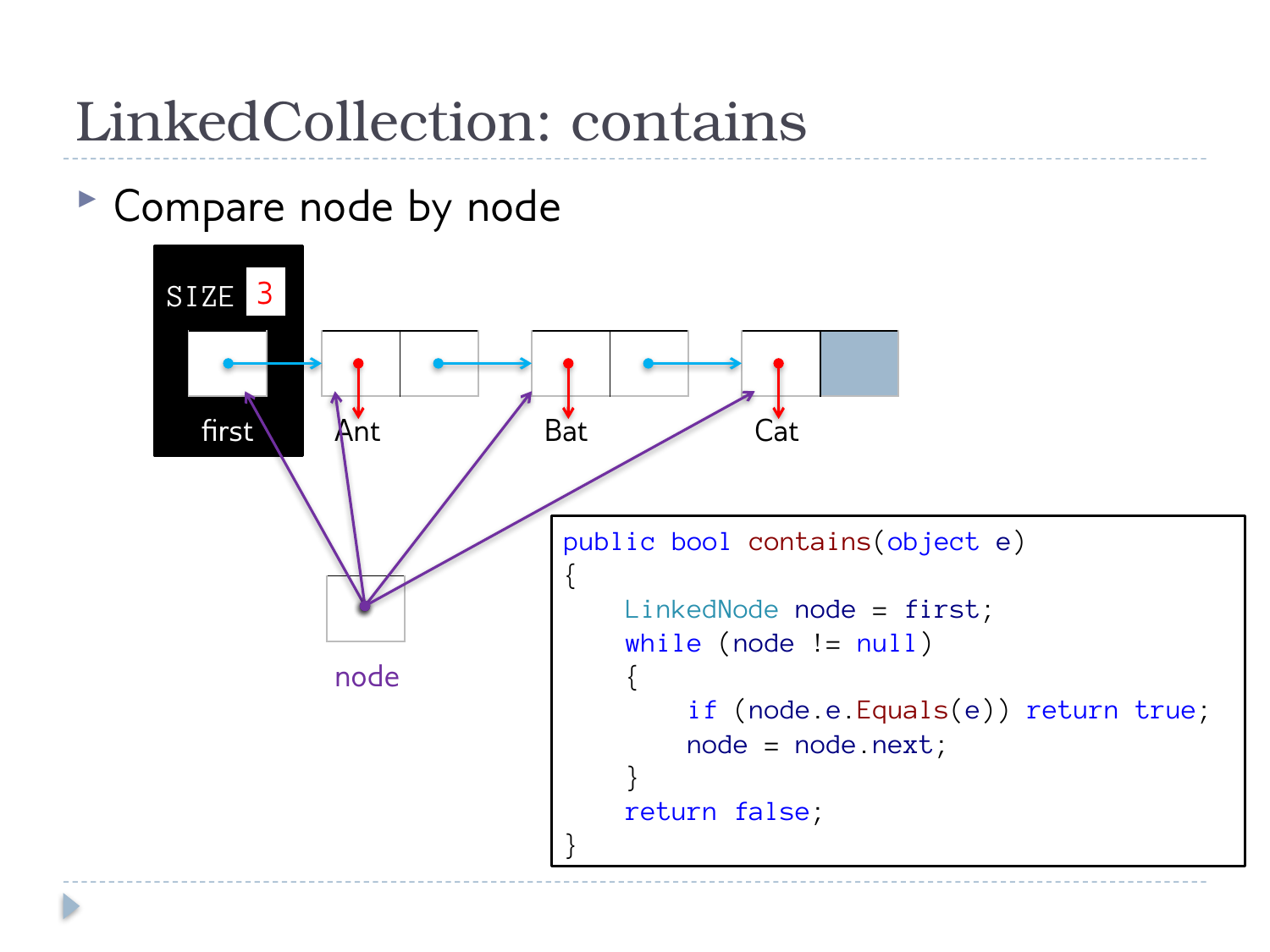

# LinkedCollection: contains
Compare node by node
SIZE

3
|  |
| --- |
|  |  |
| --- | --- |
|  |  |
| --- | --- |
|  |  |
| --- | --- |
| first |
| --- |
| Ant |
| --- |
| Bat |
| --- |
| Cat |
| --- |
public bool contains(object e)
{
    LinkedNode node = first;
    while (node != null)
    {
        if (node.e.Equals(e)) return true;
        node = node.next;
    }
    return false;
}
|  |
| --- |
| node |
| --- |